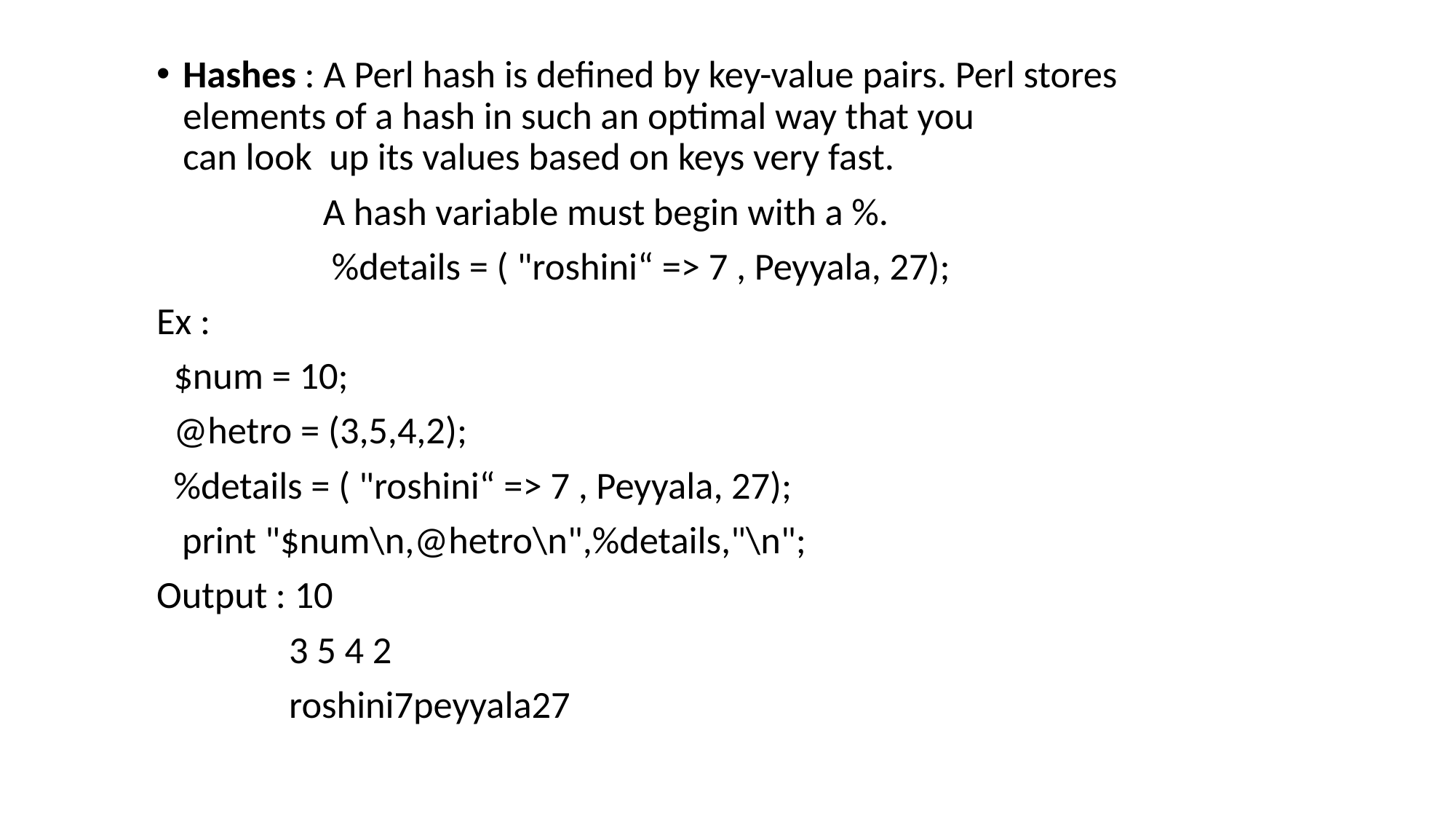

Hashes : A Perl hash is defined by key-value pairs. Perl stores 		       elements of a hash in such an optimal way that you    	        	       can look  up its values based on keys very fast.
	        A hash variable must begin with a %.
	         %details = ( "roshini“ => 7 , Peyyala, 27);
Ex :
  $num = 10;
  @hetro = (3,5,4,2);
  %details = ( "roshini“ => 7 , Peyyala, 27);
   print "$num\n,@hetro\n",%details,"\n";
Output : 10
	    3 5 4 2
	    roshini7peyyala27